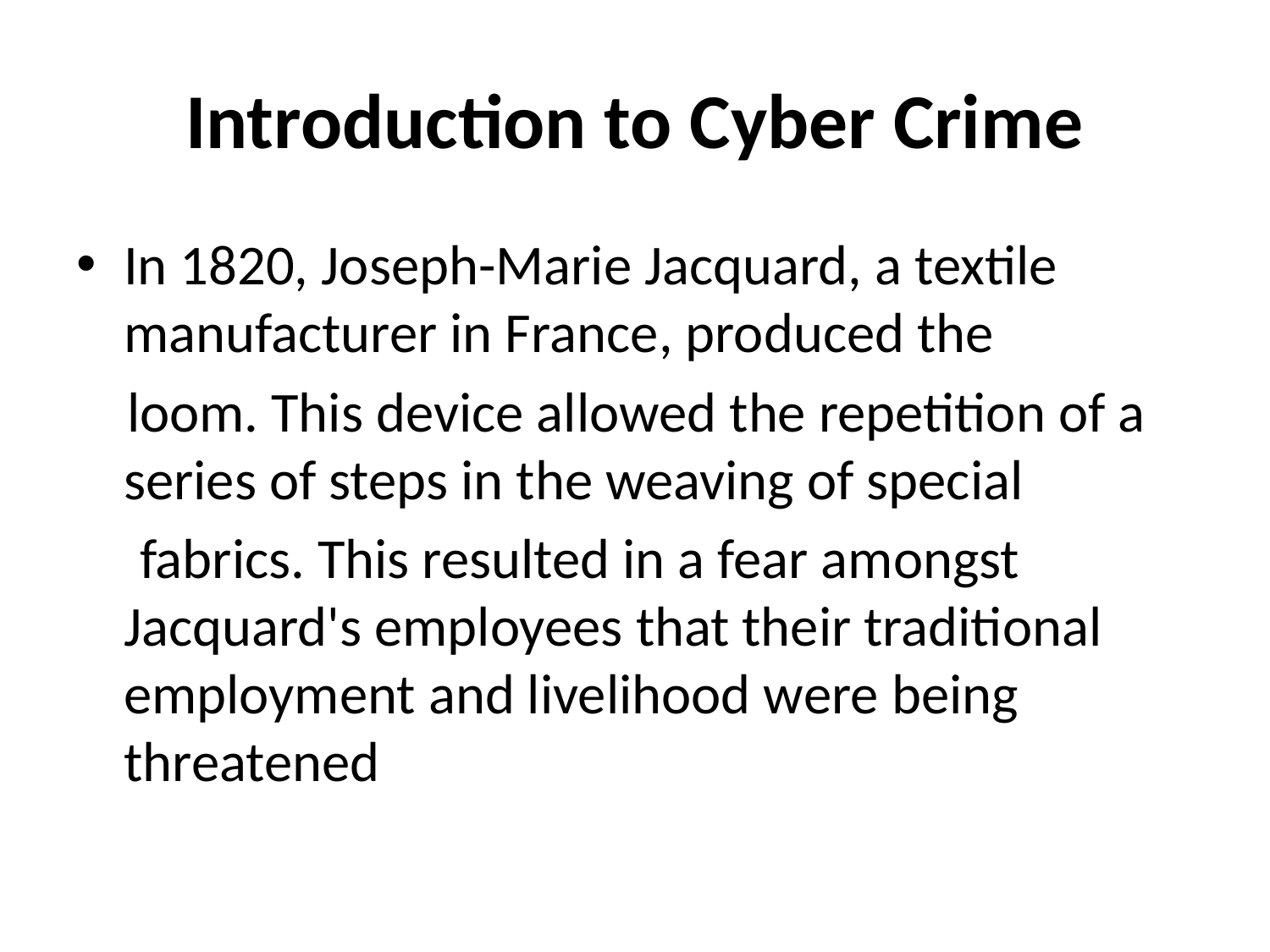

# Introduction to Cyber Crime
In 1820, Joseph-Marie Jacquard, a textile manufacturer in France, produced the
    loom. This device allowed the repetition of a series of steps in the weaving of special
     fabrics. This resulted in a fear amongst Jacquard's employees that their traditional employment and livelihood were being threatened